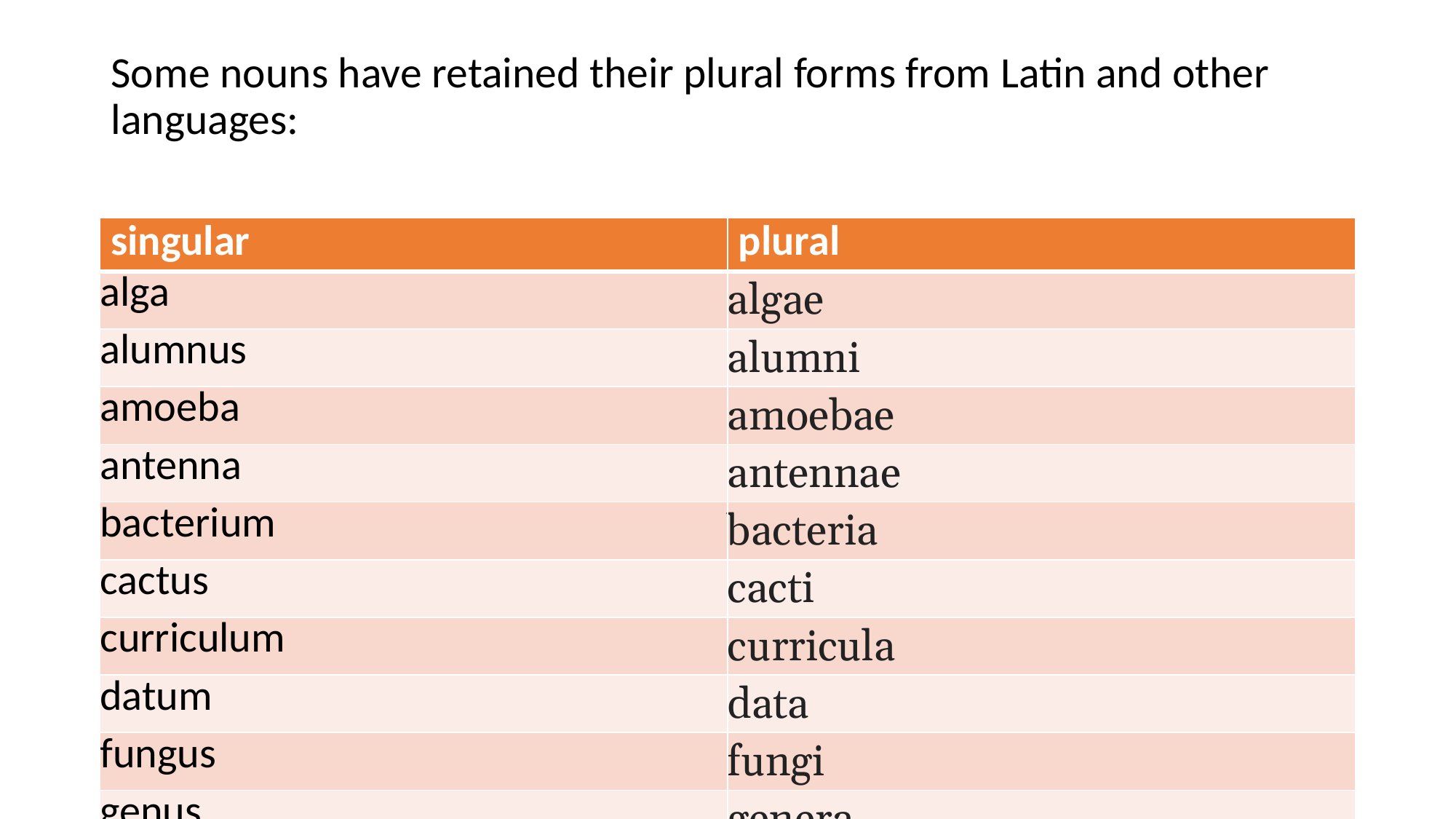

# Some nouns have retained their plural forms from Latin and other languages:
| singular | plural |
| --- | --- |
| alga | algae |
| alumnus | alumni |
| amoeba | amoebae |
| antenna | antennae |
| bacterium | bacteria |
| cactus | cacti |
| curriculum | curricula |
| datum | data |
| fungus | fungi |
| genus | genera |
POWERED BY SAMUEL SESAH AND FRIENDS